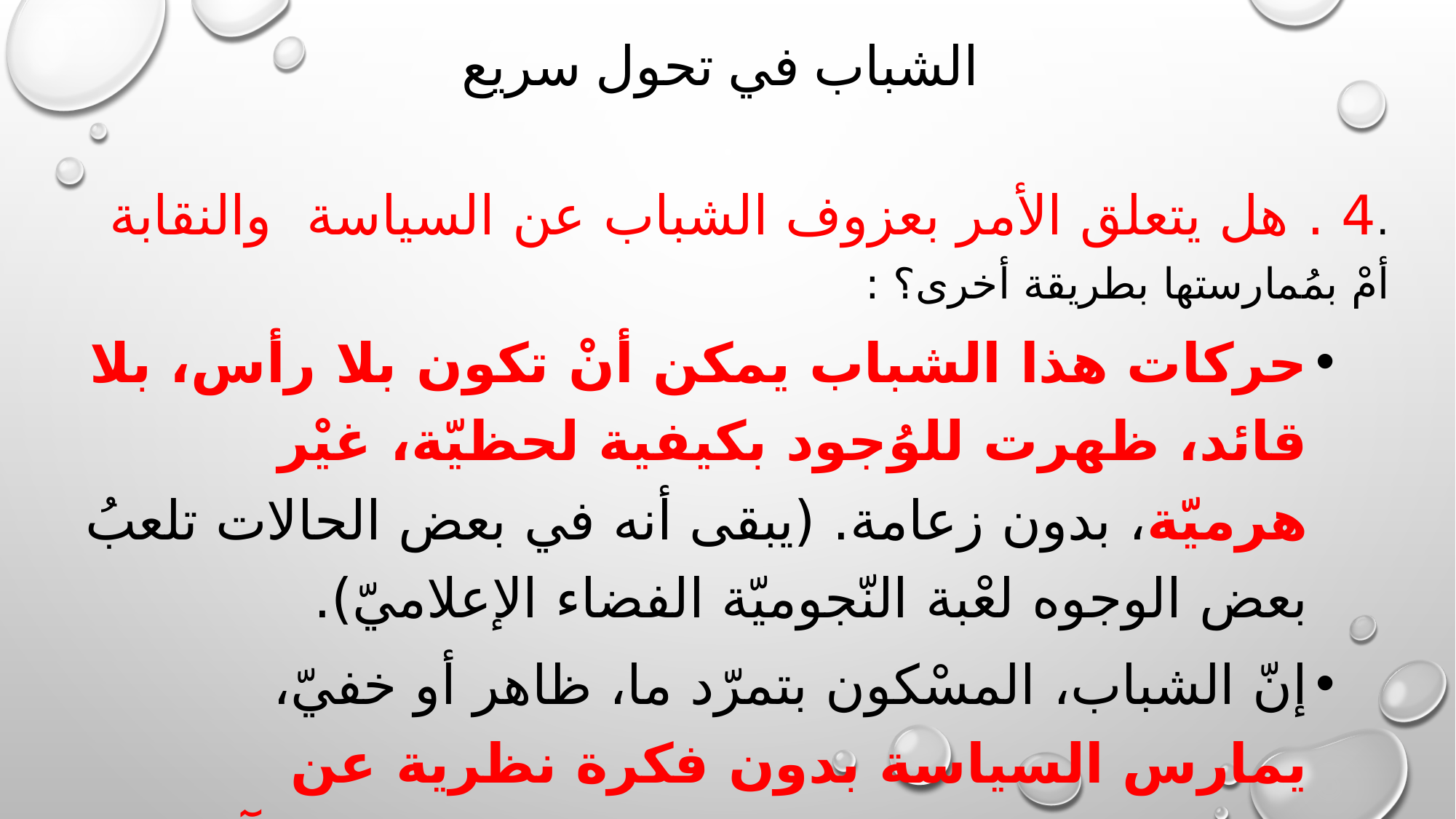

# الشباب في تحول سريع
.4 . هل يتعلق الأمر بعزوف الشباب عن السياسة  والنقابة أمْ بمُمارستها بطريقة أخرى؟ :
حركات هذا الشباب يمكن أنْ تكون بلا رأس، بلا قائد، ظهرت للوُجود بكيفية لحظيّة، غيْر هرميّة، بدون زعامة. (يبقى أنه في بعض الحالات تلعبُ بعض الوجوه لعْبة النّجوميّة الفضاء الإعلاميّ).
إنّ الشباب، المسْكون بتمرّد ما، ظاهر أو خفيّ، يمارس السياسة بدون فكرة نظرية عن السياسيّ. فالاحتجاج يتحوّل إلى انفجار آنيّ ولحظيّ سرعان ما يخبو بعد تلبيته أو قمعه، ليظهر من جديد في أشكال أخرى.